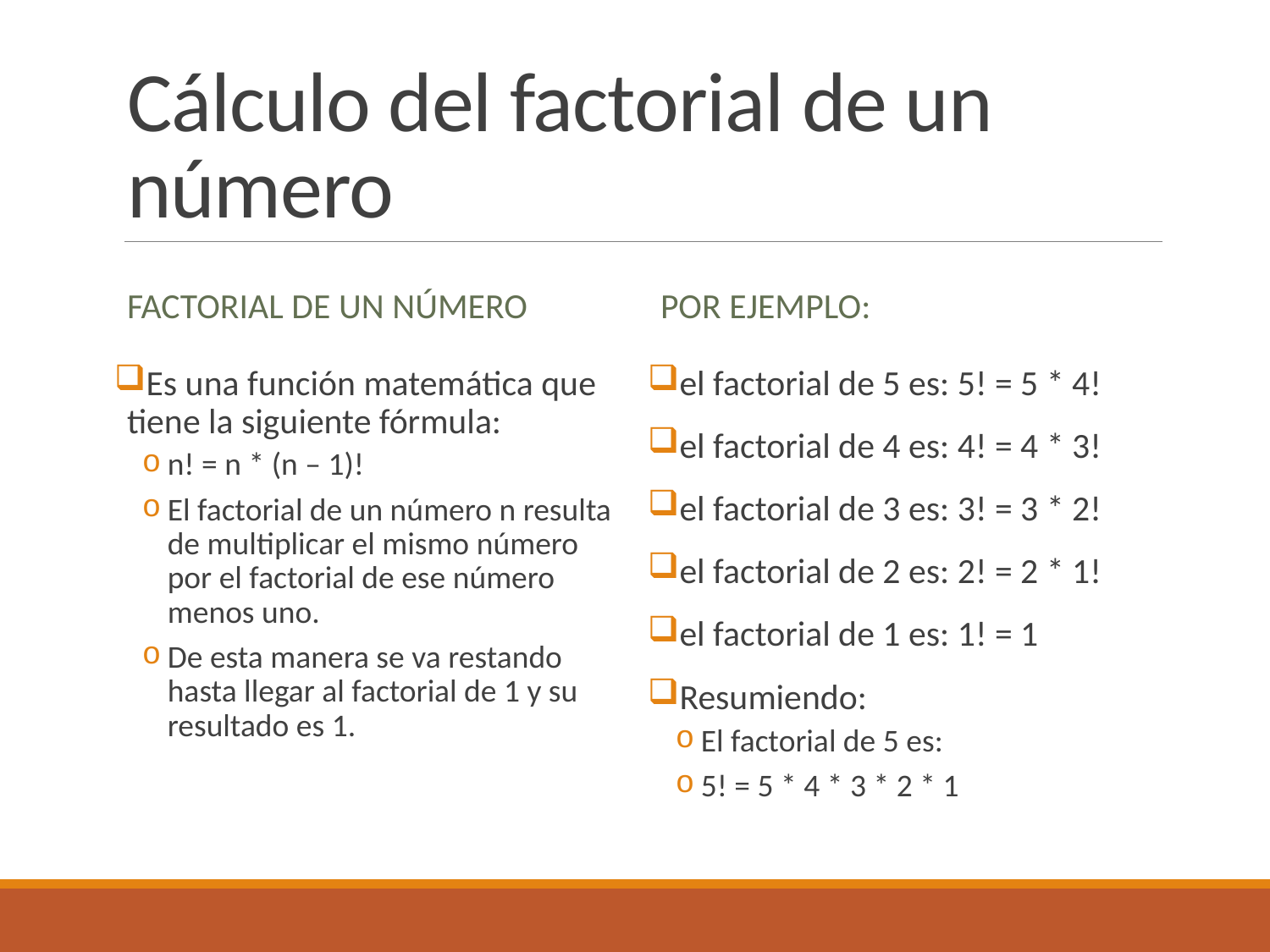

# Cálculo del factorial de un número
factorial de un número
Por ejemplo:
Es una función matemática que tiene la siguiente fórmula:
n! = n * (n – 1)!
El factorial de un número n resulta de multiplicar el mismo número por el factorial de ese número menos uno.
De esta manera se va restando hasta llegar al factorial de 1 y su resultado es 1.
el factorial de 5 es: 5! = 5 * 4!
el factorial de 4 es: 4! = 4 * 3!
el factorial de 3 es: 3! = 3 * 2!
el factorial de 2 es: 2! = 2 * 1!
el factorial de 1 es: 1! = 1
Resumiendo:
El factorial de 5 es:
5! = 5 * 4 * 3 * 2 * 1